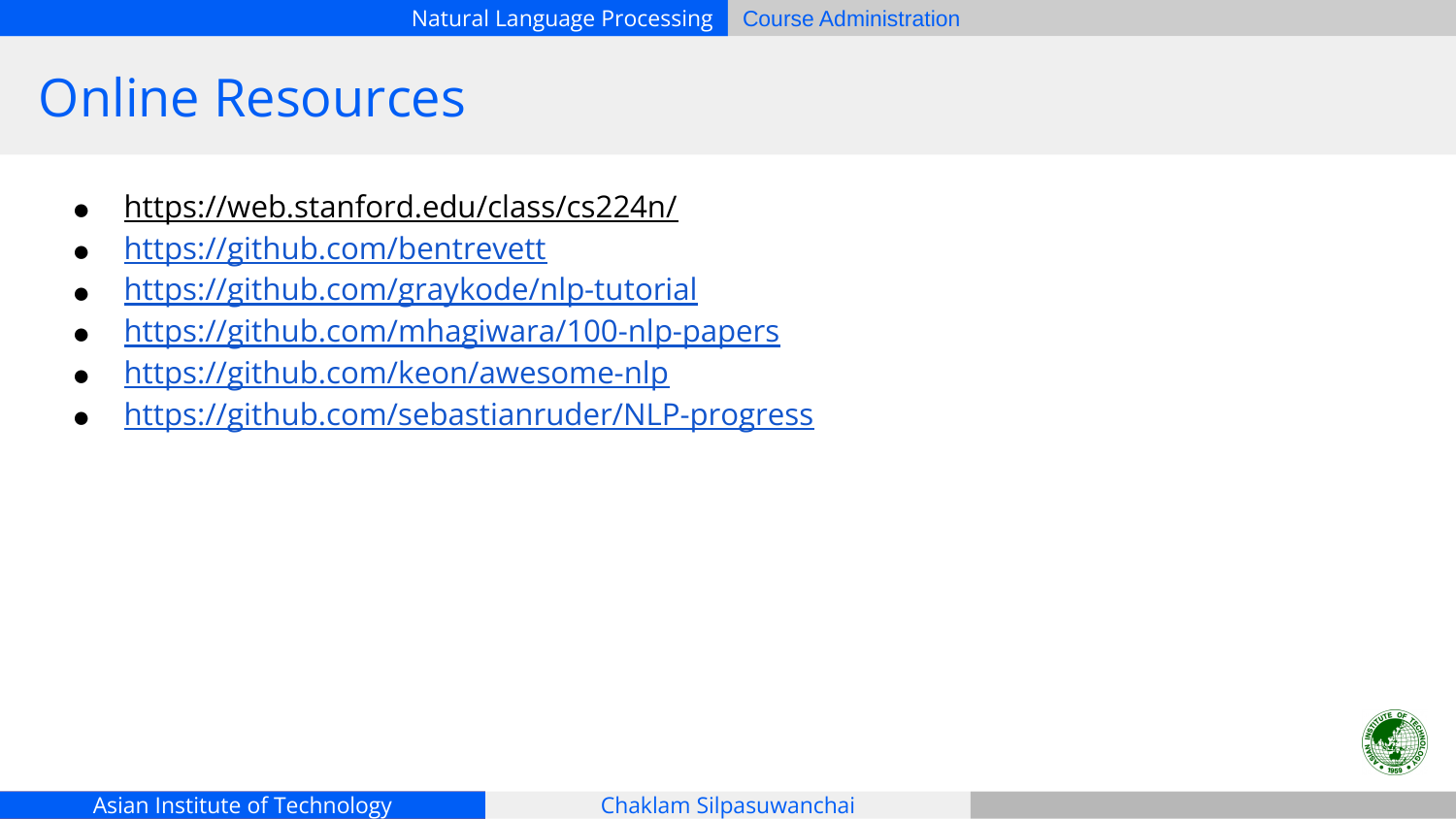

# Online Resources
https://web.stanford.edu/class/cs224n/
https://github.com/bentrevett
https://github.com/graykode/nlp-tutorial
https://github.com/mhagiwara/100-nlp-papers
https://github.com/keon/awesome-nlp
https://github.com/sebastianruder/NLP-progress